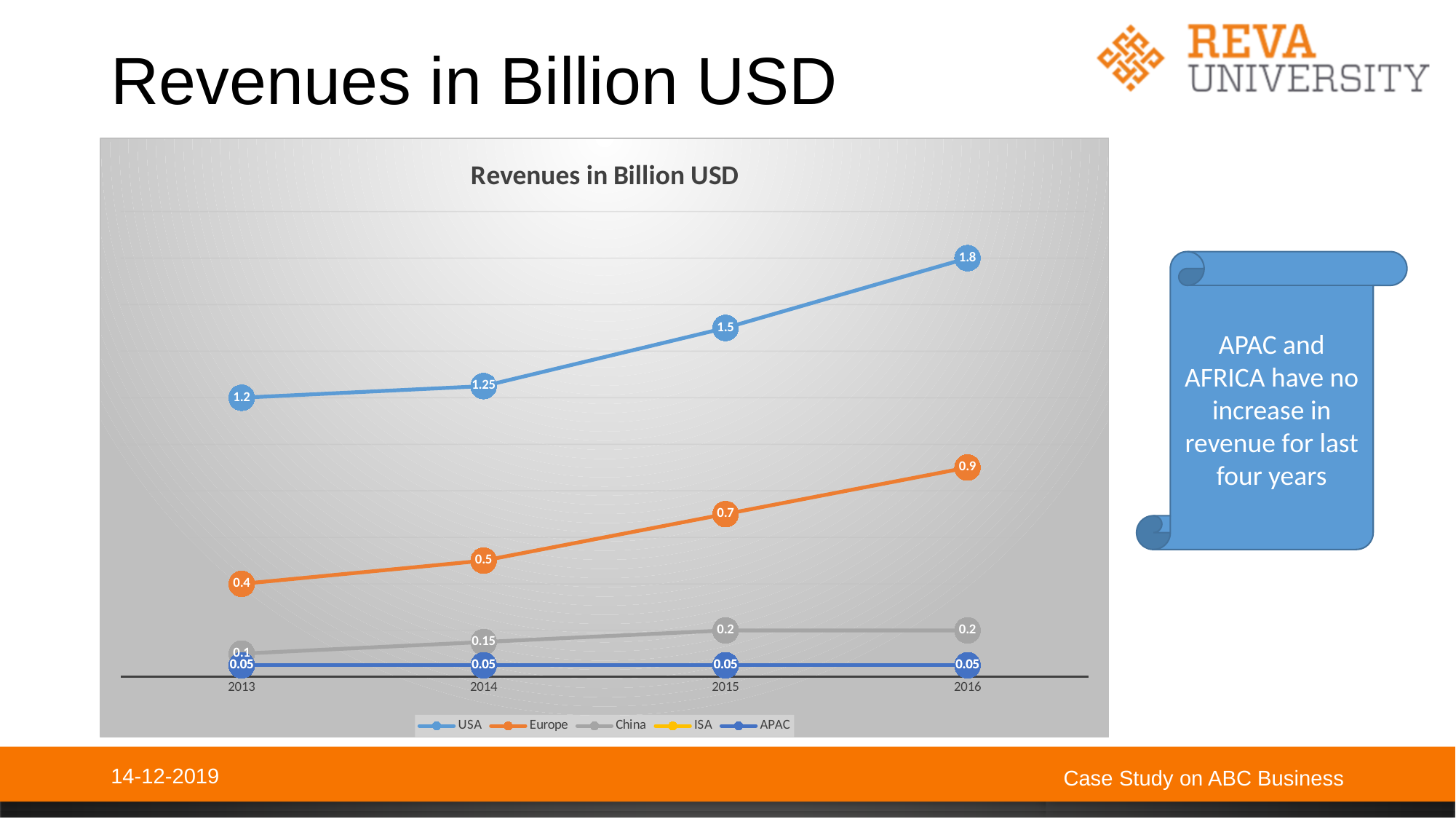

# Revenues in Billion USD

### Chart: Revenues in Billion USD

| Category | USA | Europe | China | ISA | APAC |
|---|---|---|---|---|---|
| 2013 | 1.2 | 0.4 | 0.1 | 0.05 | 0.05 |
| 2014 | 1.25 | 0.5 | 0.15 | 0.05 | 0.05 |
| 2015 | 1.5 | 0.7 | 0.2 | 0.05 | 0.05 |
| 2016 | 1.8 | 0.9 | 0.2 | 0.05 | 0.05 |
APAC and AFRICA have no increase in revenue for last four years
14-12-2019
Case Study on ABC Business